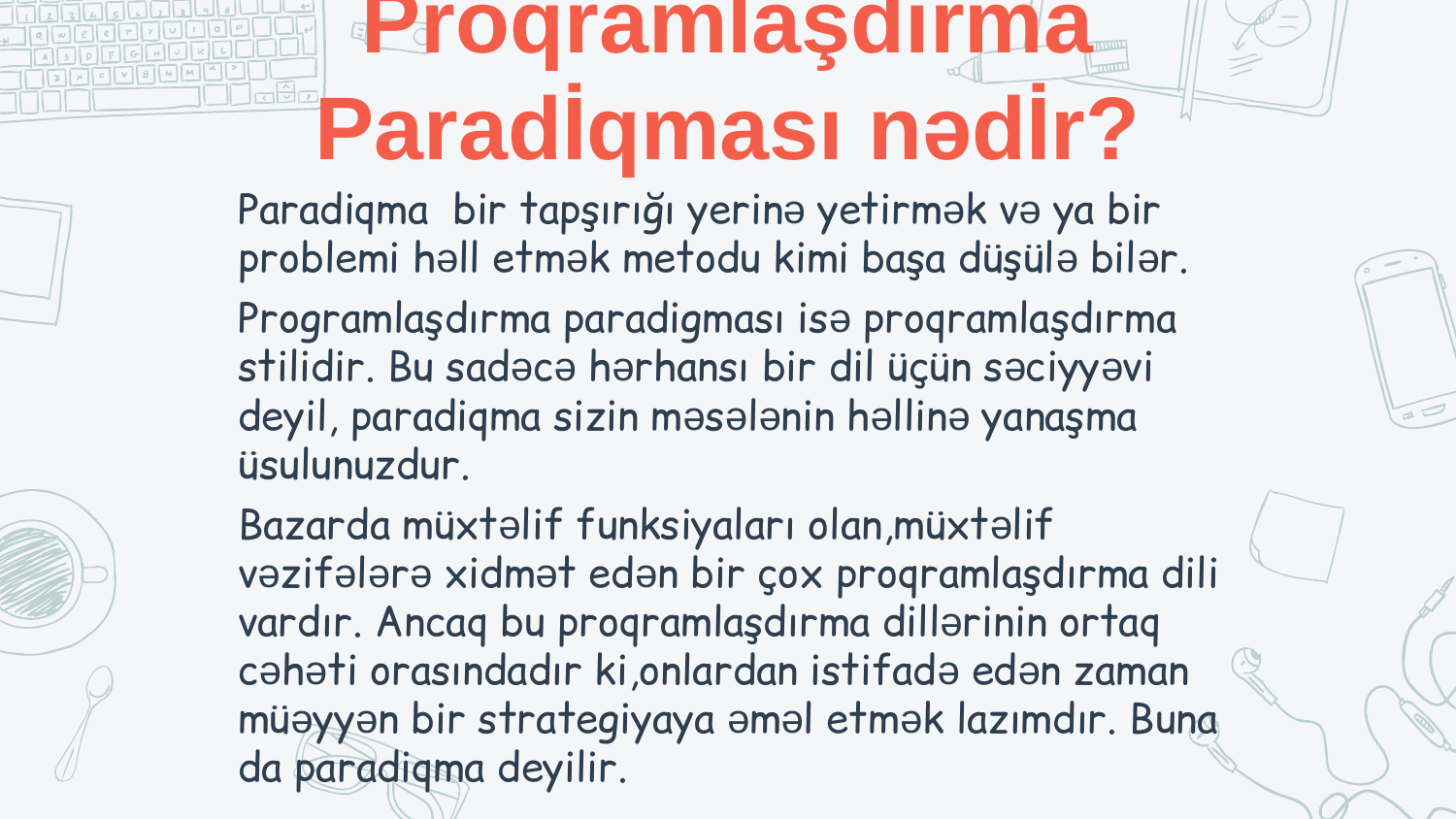

2
# Proqramlaşdırma Paradİqması nədİr?
Paradiqma  bir tapşırığı yerinə yetirmək və ya bir problemi həll etmək metodu kimi başa düşülə bilər.
Programlaşdırma paradigması isə proqramlaşdırma stilidir. Bu sadəcə hərhansı bir dil üçün səciyyəvi deyil, paradiqma sizin məsələnin həllinə yanaşma üsulunuzdur.
Bazarda müxtəlif funksiyaları olan,müxtəlif vəzifələrə xidmət edən bir çox proqramlaşdırma dili vardır. Ancaq bu proqramlaşdırma dillərinin ortaq cəhəti orasındadır ki,onlardan istifadə edən zaman müəyyən bir strategiyaya əməl etmək lazımdır. Buna da paradiqma deyilir.